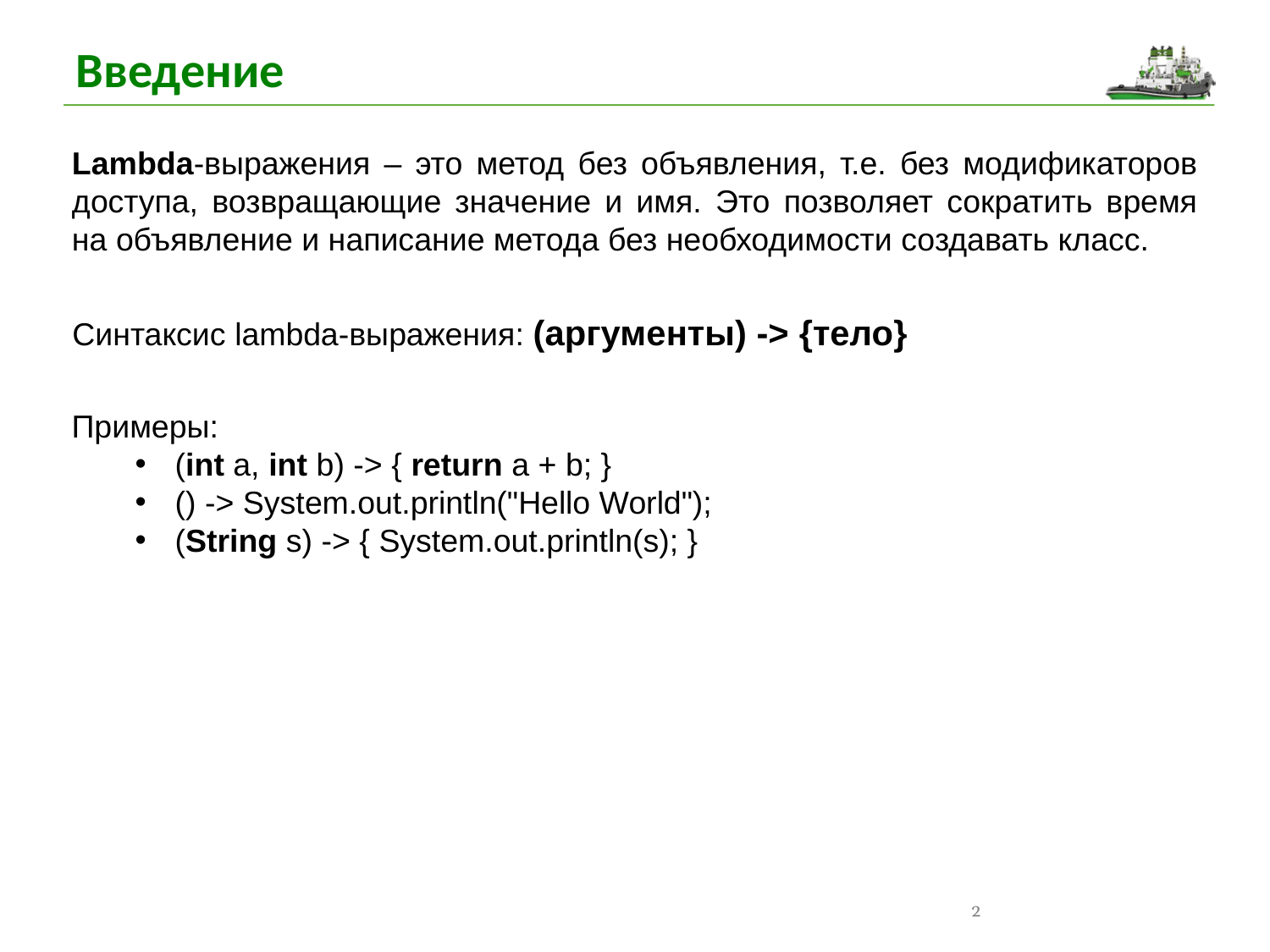

Введение
Lambda-выражения – это метод без объявления, т.е. без модификаторов доступа, возвращающие значение и имя. Это позволяет сократить время на объявление и написание метода без необходимости создавать класс.
Синтаксис lambda-выражения: (аргументы) -> {тело}
Примеры:
(int a, int b) -> { return a + b; }
() -> System.out.println("Hello World");
(String s) -> { System.out.println(s); }
2